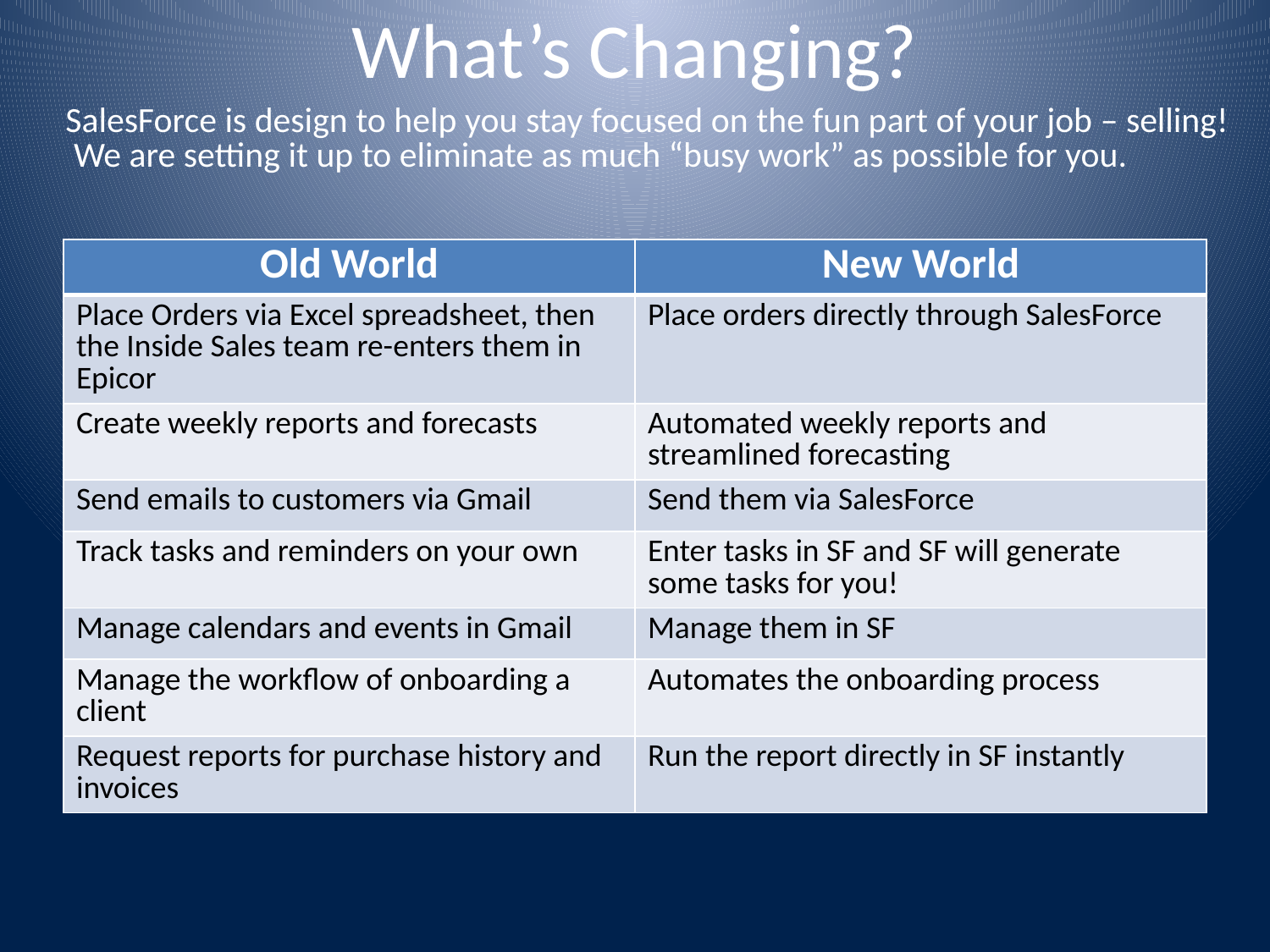

# What’s Changing?
SalesForce is design to help you stay focused on the fun part of your job – selling!  We are setting it up to eliminate as much “busy work” as possible for you.
| Old World | New World |
| --- | --- |
| Place Orders via Excel spreadsheet, then the Inside Sales team re-enters them in Epicor | Place orders directly through SalesForce |
| Create weekly reports and forecasts | Automated weekly reports and streamlined forecasting |
| Send emails to customers via Gmail | Send them via SalesForce |
| Track tasks and reminders on your own | Enter tasks in SF and SF will generate some tasks for you! |
| Manage calendars and events in Gmail | Manage them in SF |
| Manage the workflow of onboarding a client | Automates the onboarding process |
| Request reports for purchase history and invoices | Run the report directly in SF instantly |